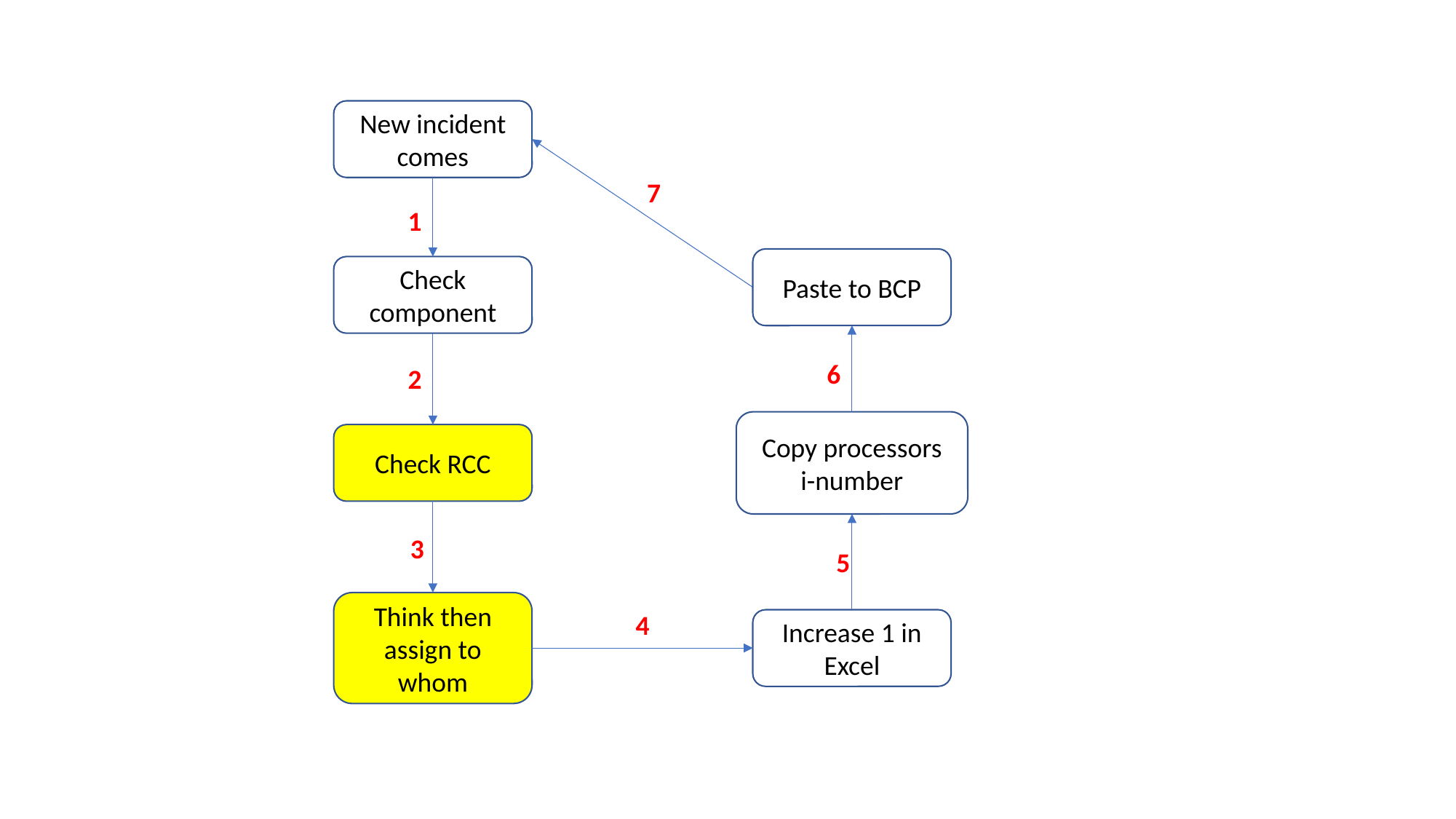

New incident comes
7
1
Check component
Paste to BCP
6
2
Check RCC
Copy processors i-number
5
3
Think then assign to whom
4
Increase 1 in Excel